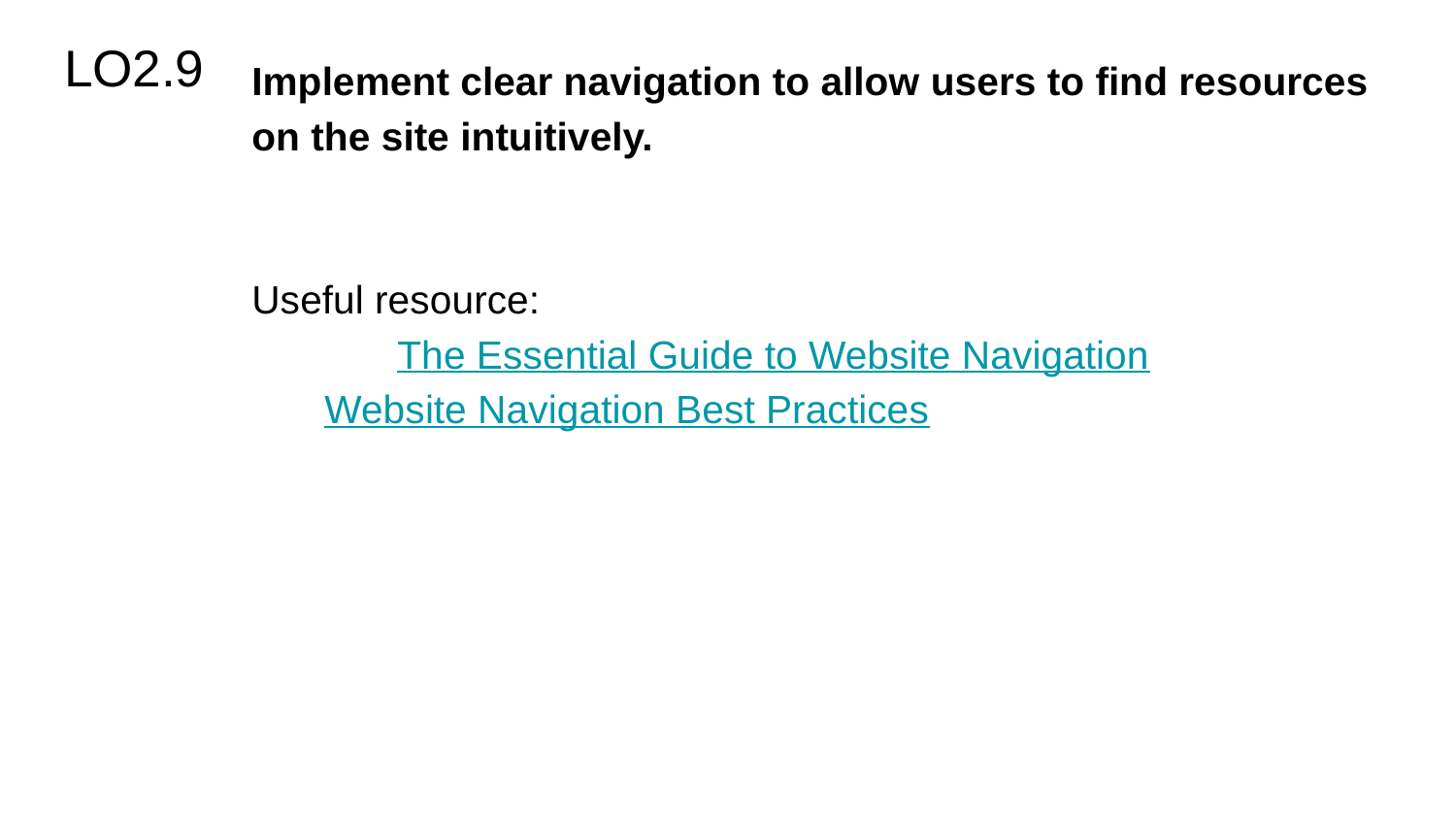

# LO2.9
Implement clear navigation to allow users to find resources on the site intuitively.

Useful resource:
	The Essential Guide to Website Navigation
Website Navigation Best Practices